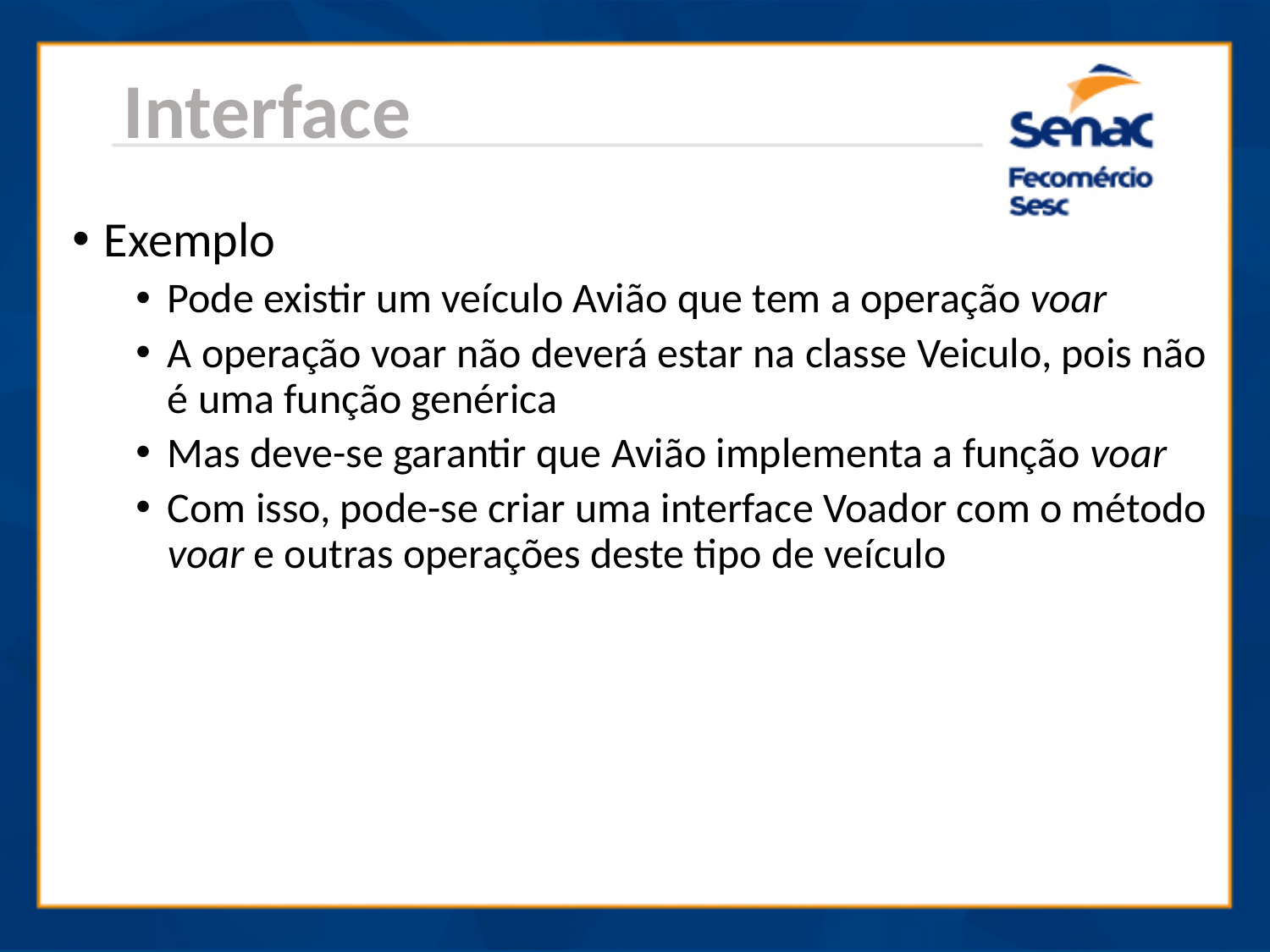

Interface
Exemplo
Pode existir um veículo Avião que tem a operação voar
A operação voar não deverá estar na classe Veiculo, pois não é uma função genérica
Mas deve-se garantir que Avião implementa a função voar
Com isso, pode-se criar uma interface Voador com o método voar e outras operações deste tipo de veículo